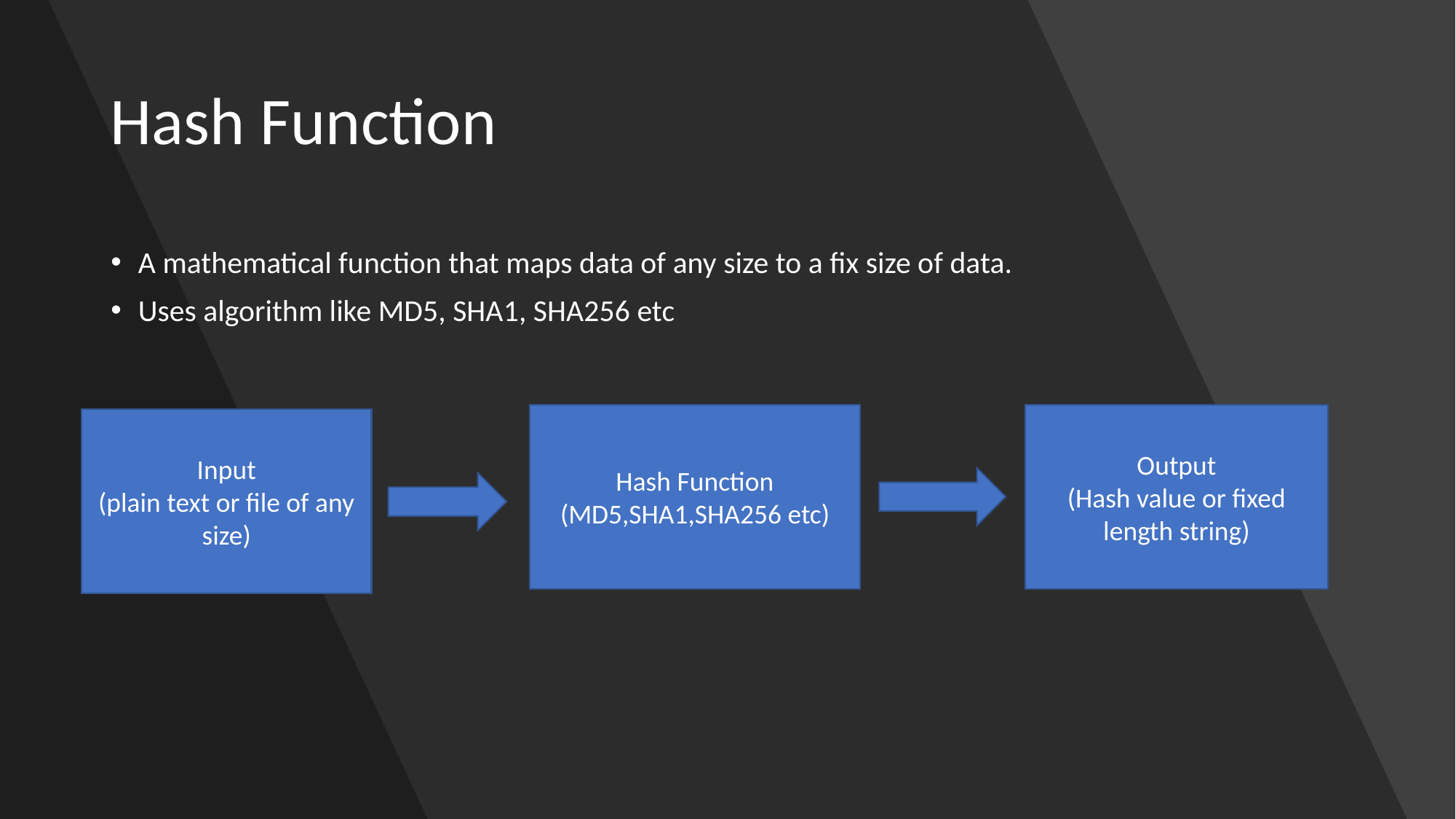

# Hash Function
A mathematical function that maps data of any size to a fix size of data.
Uses algorithm like MD5, SHA1, SHA256 etc

Hash Function
(MD5,SHA1,SHA256 etc)
Output
(Hash value or fixed length string)
Input
(plain text or file of any size)